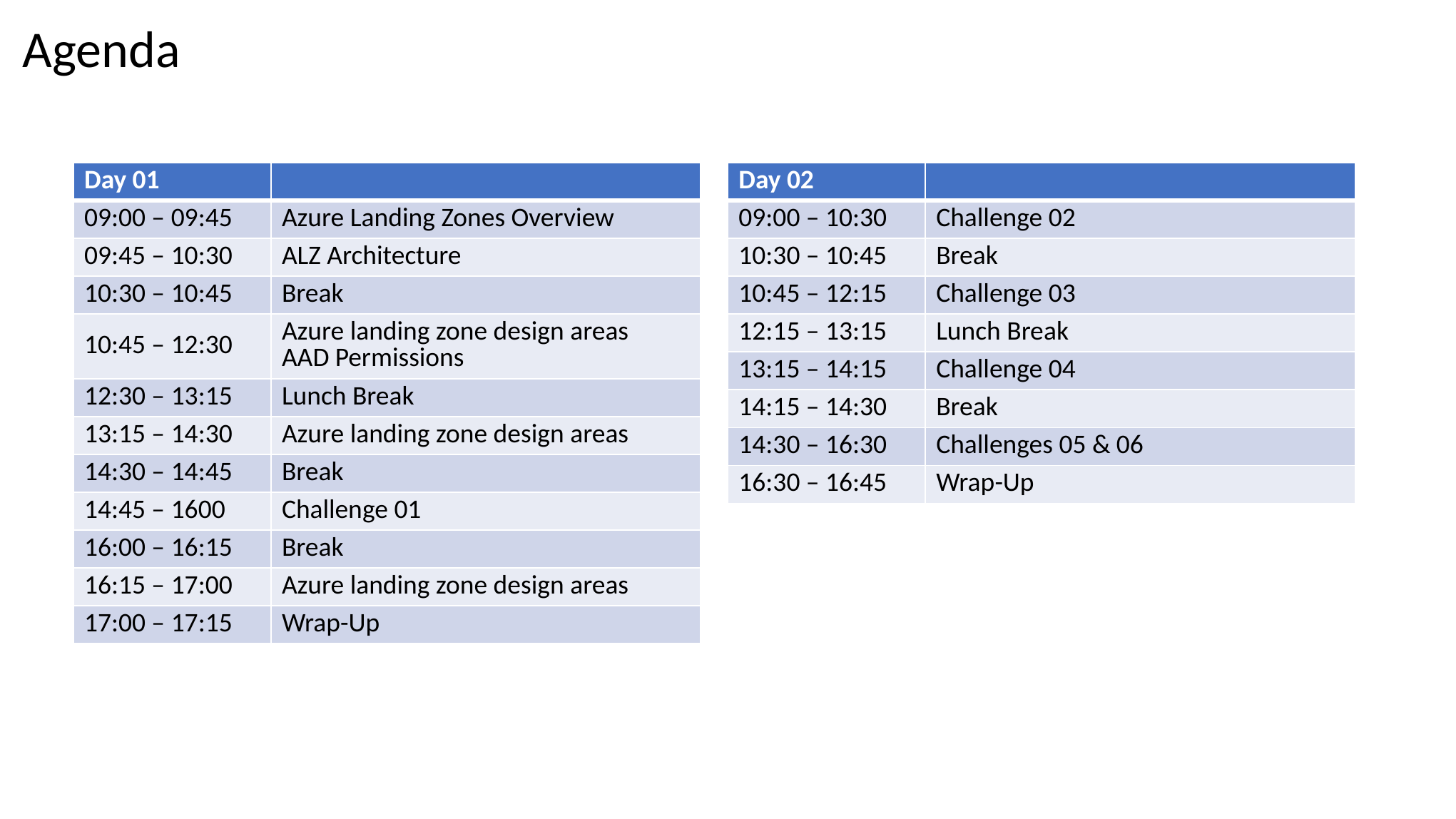

# Agenda
| Day 01 |  |
| --- | --- |
| 09:00 – 09:45 | Azure Landing Zones Overview |
| 09:45 – 10:30 | ALZ Architecture |
| 10:30 – 10:45 | Break |
| 10:45 – 12:30 | Azure landing zone design areas AAD Permissions |
| 12:30 – 13:15 | Lunch Break |
| 13:15 – 14:30 | Azure landing zone design areas |
| 14:30 – 14:45 | Break |
| 14:45 – 1600 | Challenge 01 |
| 16:00 – 16:15 | Break |
| 16:15 – 17:00 | Azure landing zone design areas |
| 17:00 – 17:15 | Wrap-Up |
| Day 02 |  |
| --- | --- |
| 09:00 – 10:30 | Challenge 02 |
| 10:30 – 10:45 | Break |
| 10:45 – 12:15 | Challenge 03 |
| 12:15 – 13:15 | Lunch Break |
| 13:15 – 14:15 | Challenge 04 |
| 14:15 – 14:30 | Break |
| 14:30 – 16:30 | Challenges 05 & 06 |
| 16:30 – 16:45 | Wrap-Up |